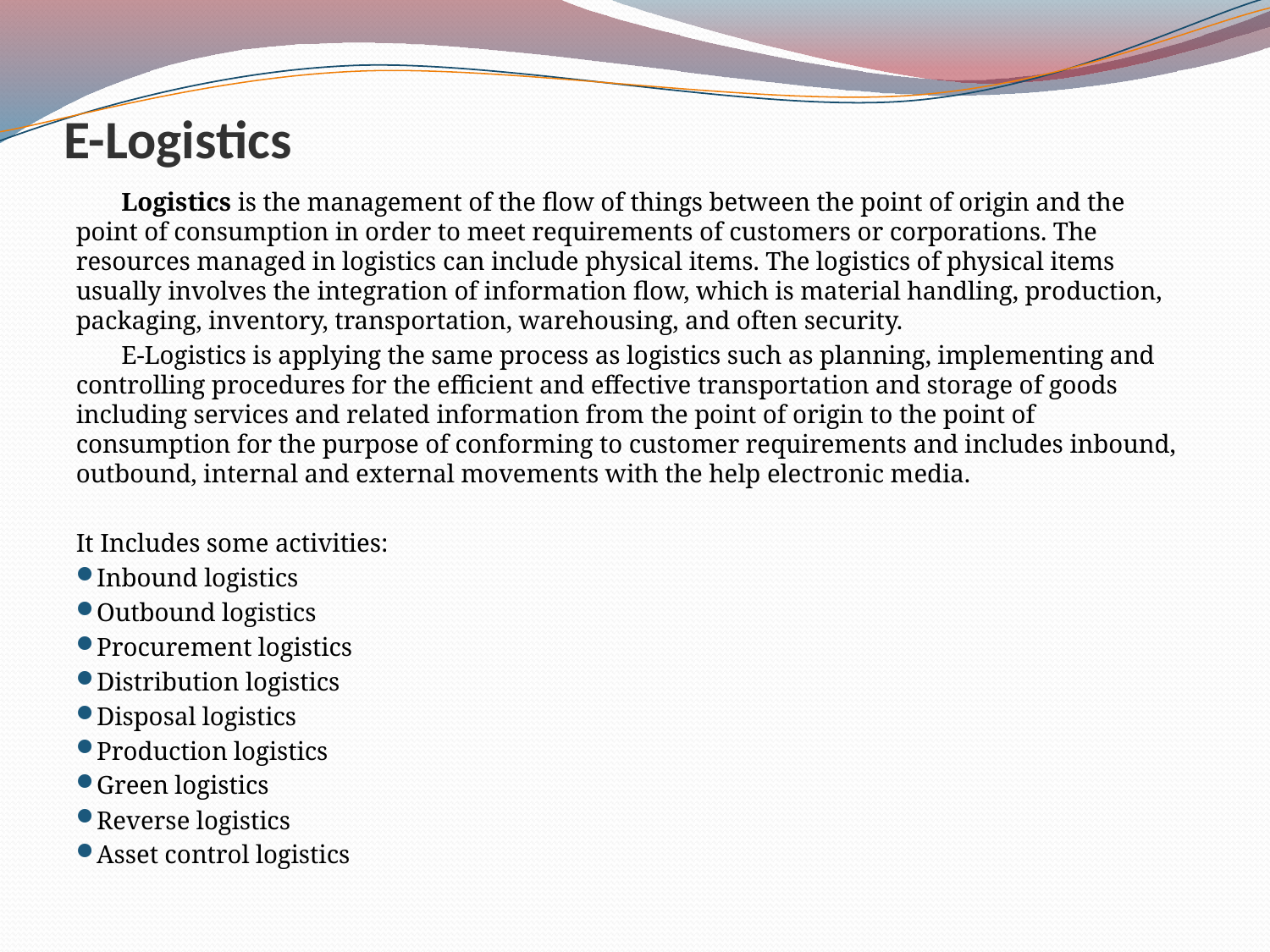

# E-Logistics
Logistics is the management of the flow of things between the point of origin and the point of consumption in order to meet requirements of customers or corporations. The resources managed in logistics can include physical items. The logistics of physical items usually involves the integration of information flow, which is material handling, production, packaging, inventory, transportation, warehousing, and often security.
E-Logistics is applying the same process as logistics such as planning, implementing and controlling procedures for the efficient and effective transportation and storage of goods including services and related information from the point of origin to the point of consumption for the purpose of conforming to customer requirements and includes inbound, outbound, internal and external movements with the help electronic media.

It Includes some activities:
Inbound logistics
Outbound logistics
Procurement logistics
Distribution logistics
Disposal logistics
Production logistics
Green logistics
Reverse logistics
Asset control logistics